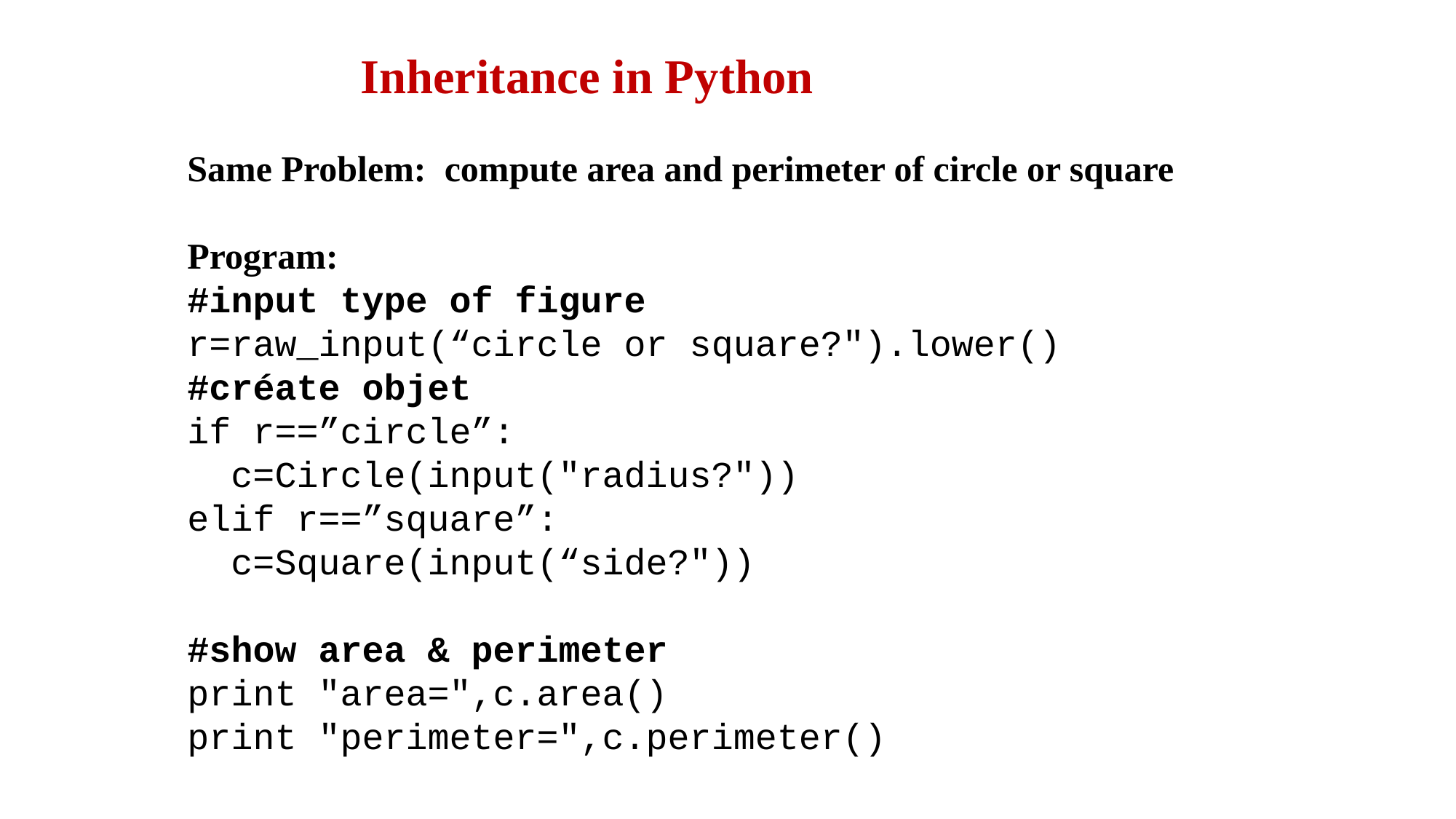

Inheritance in Python
Same Problem:  compute area and perimeter of circle or square

Program:
#input type of figure
r=raw_input(“circle or square?").lower()
#créate objet
if r==”circle”:
  c=Circle(input("radius?"))
elif r==”square”:
  c=Square(input(“side?"))

#show area & perimeter
print "area=",c.area()
print "perimeter=",c.perimeter()